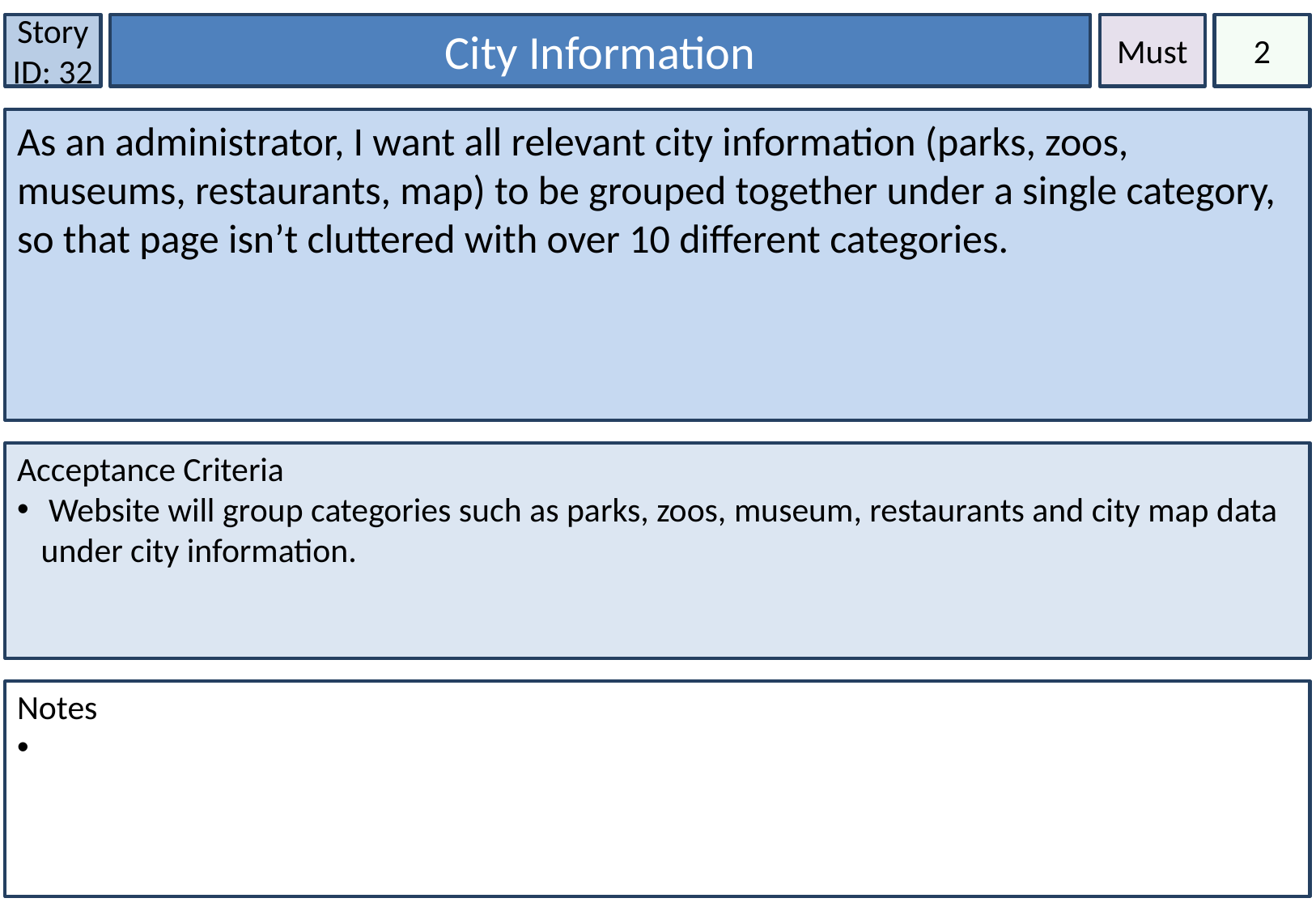

Story ID: 32
City Information
Must
2
As an administrator, I want all relevant city information (parks, zoos, museums, restaurants, map) to be grouped together under a single category, so that page isn’t cluttered with over 10 different categories.
Acceptance Criteria
 Website will group categories such as parks, zoos, museum, restaurants and city map data under city information.
Notes